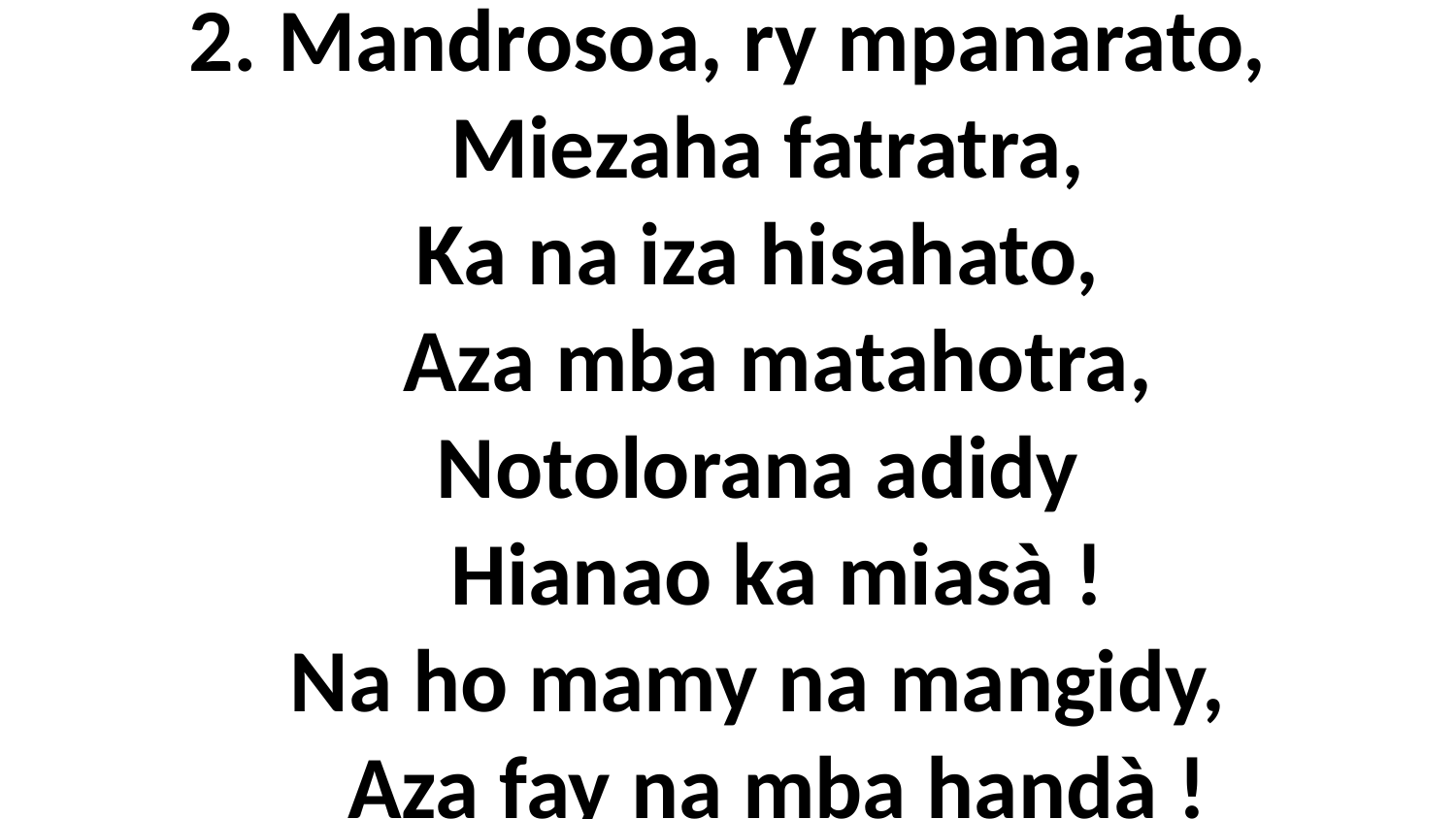

# 2. Mandrosoa, ry mpanarato, Miezaha fatratra, Ka na iza hisahato, Aza mba matahotra, Notolorana adidy Hianao ka miasà ! Na ho mamy na mangidy, Aza fay na mba handà !